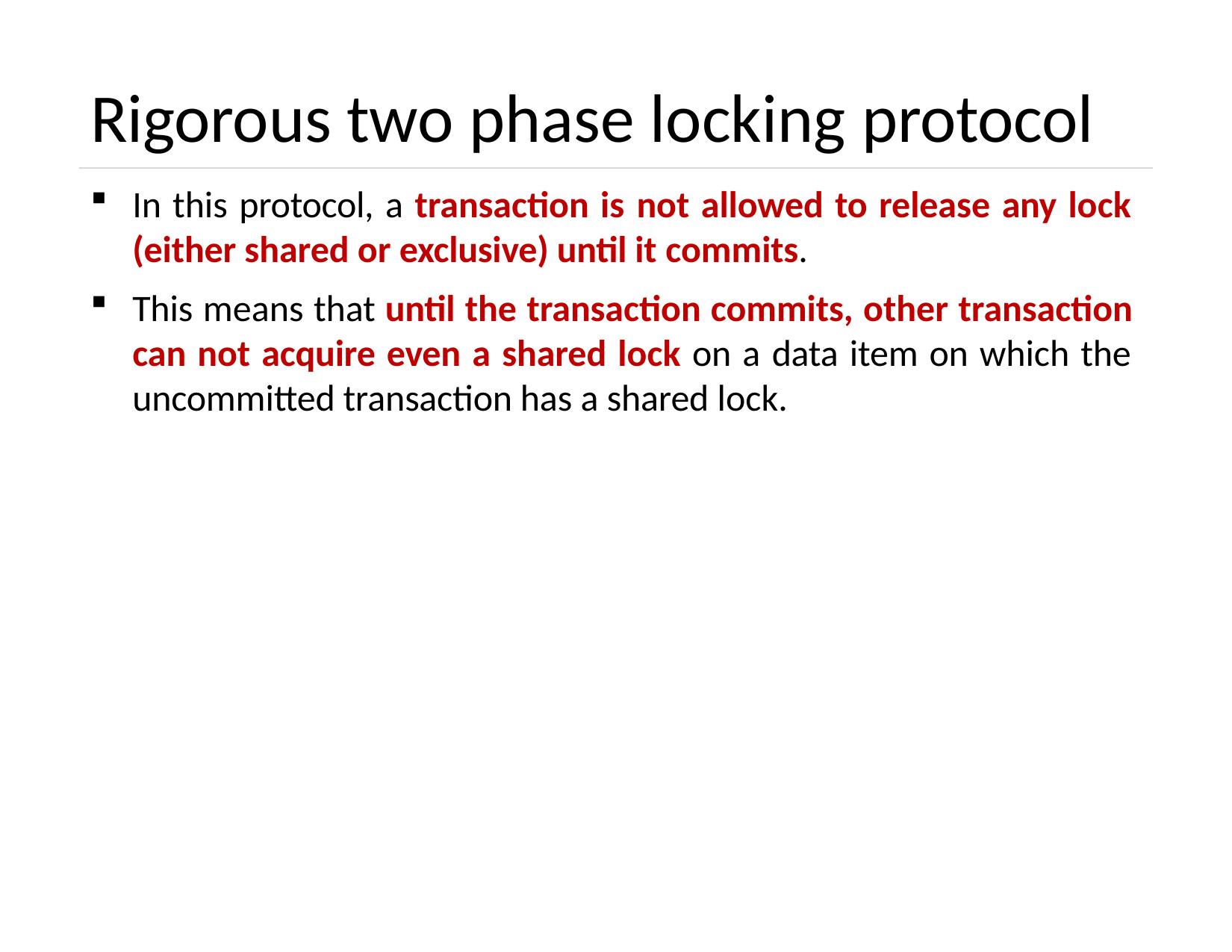

# Rigorous two phase locking protocol

In this protocol, a transaction is not allowed to release any lock  (either shared or exclusive) until it commits.
This means that until the transaction commits, other transaction  can not acquire even a shared lock on a data item on which the  uncommitted transaction has a shared lock.
Unit – 6: Transaction Management
Darshan Institute of Engineering & Technology
66